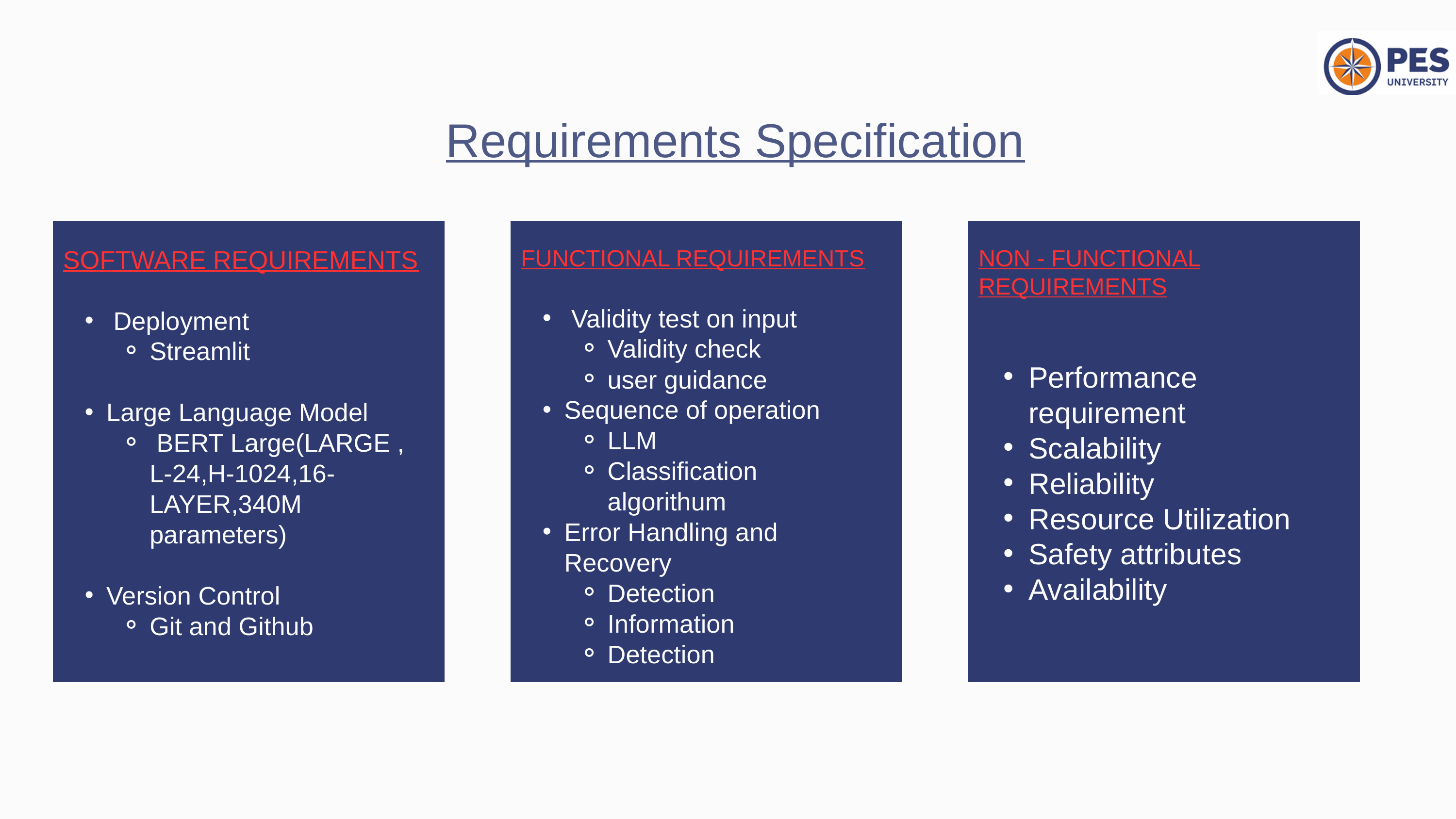

Requirements Specification

SOFTWARE REQUIREMENTS

 Deployment
Streamlit

Large Language Model
 BERT Large(LARGE , L-24,H-1024,16-LAYER,340M parameters)

Version Control
Git and Github

FUNCTIONAL REQUIREMENTS

 Validity test on input
Validity check
user guidance
Sequence of operation
LLM
Classification algorithum
Error Handling and Recovery
Detection
Information
Detection

NON - FUNCTIONAL REQUIREMENTS

Performance requirement
Scalability
Reliability
Resource Utilization
Safety attributes
Availability